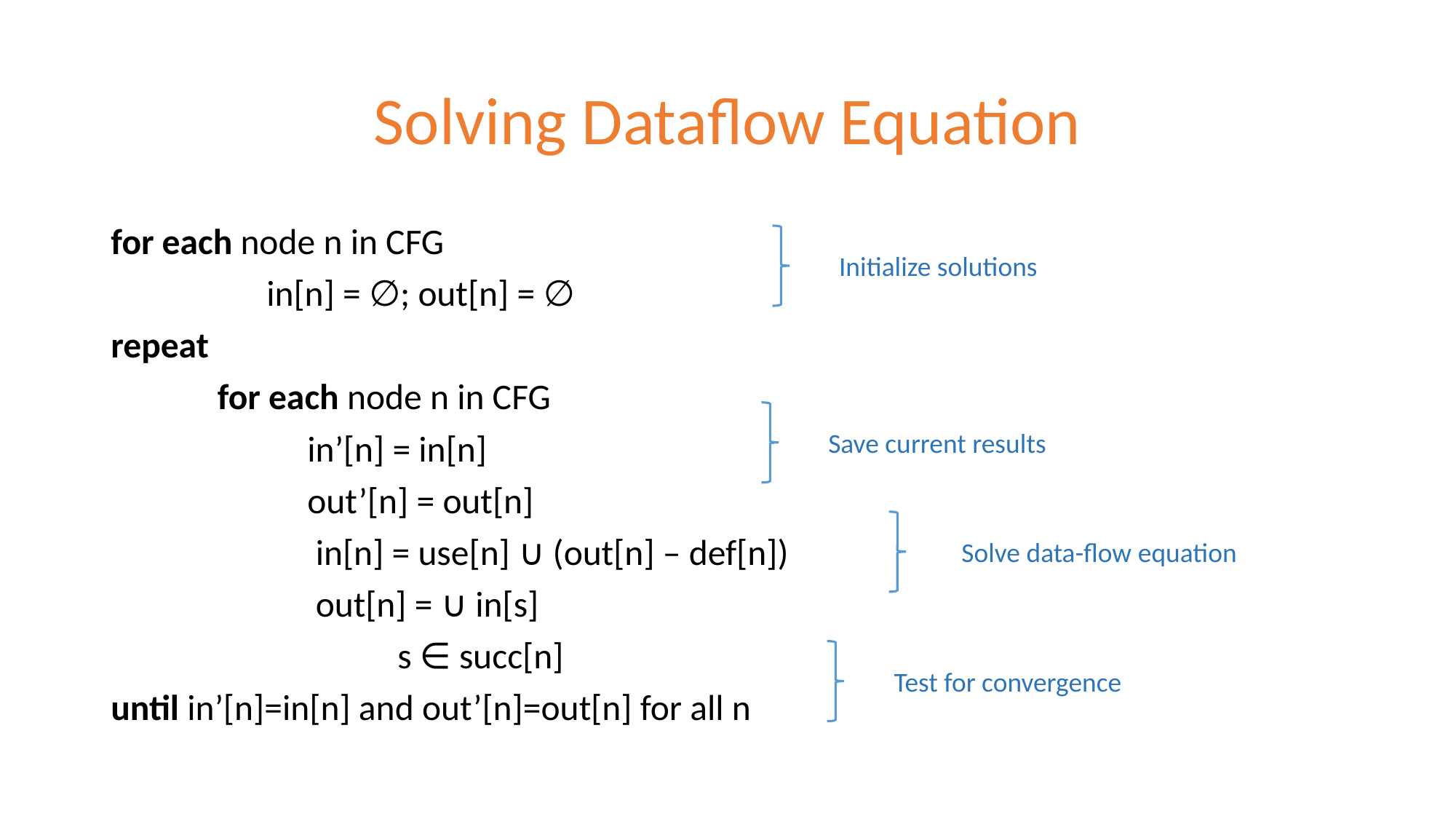

# Solving Dataflow Equation
for each node n in CFG
                   in[n] = ∅; out[n] = ∅
repeat
             for each node n in CFG
                        in’[n] = in[n]
                        out’[n] = out[n]
                         in[n] = use[n] ∪ (out[n] – def[n])
                         out[n] = ∪ in[s]
                                   s ∈ succ[n]
until in’[n]=in[n] and out’[n]=out[n] for all n

Initialize solutions

Save current results

Solve data-flow equation

Test for convergence